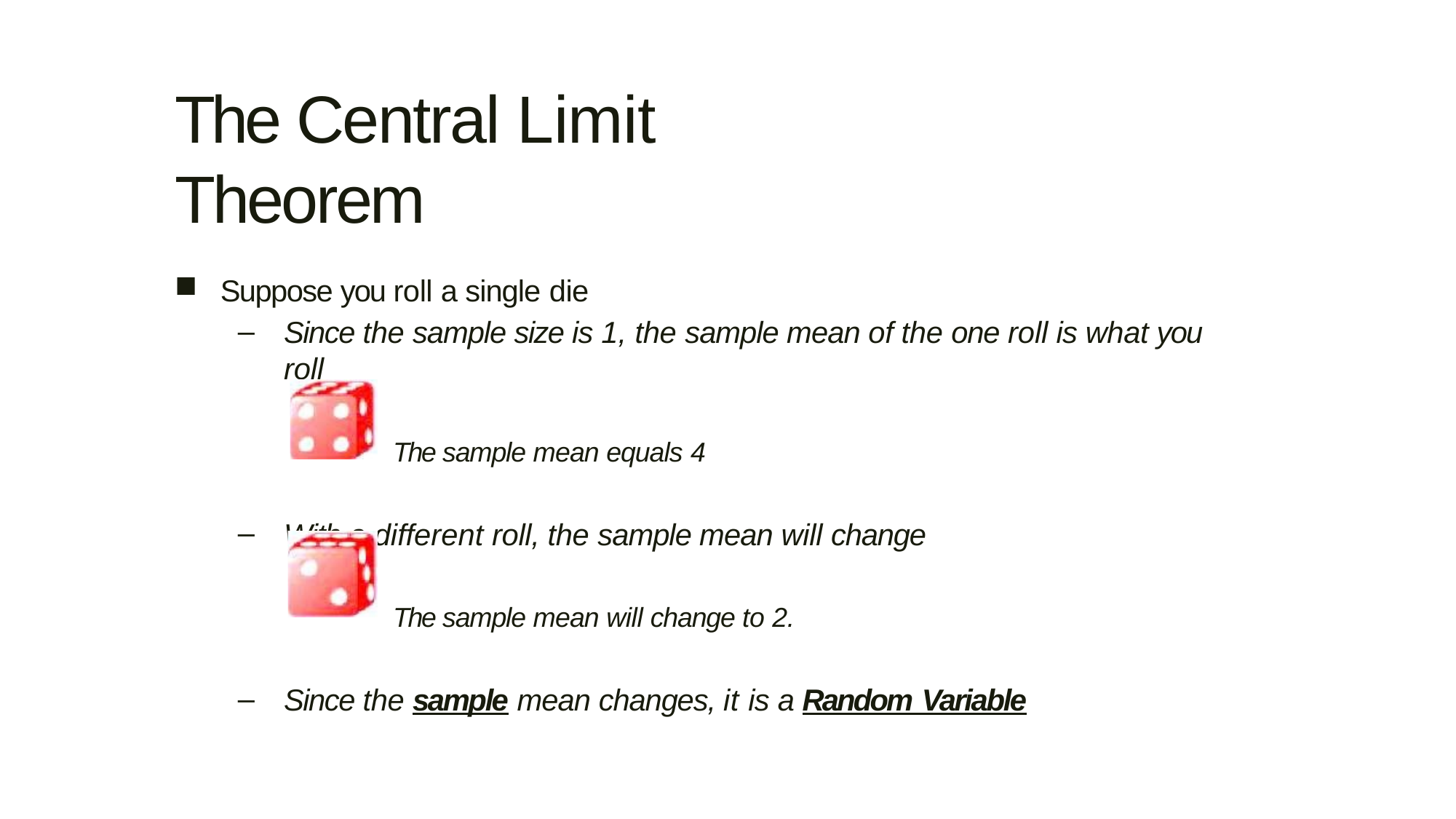

The Central Limit Theorem
Suppose you roll a single die
Since the sample size is 1, the sample mean of the one roll is what you roll

The sample mean equals 4

With a different roll, the sample mean will change

The sample mean will change to 2.

Since the sample mean changes, it is a Random Variable

–

–